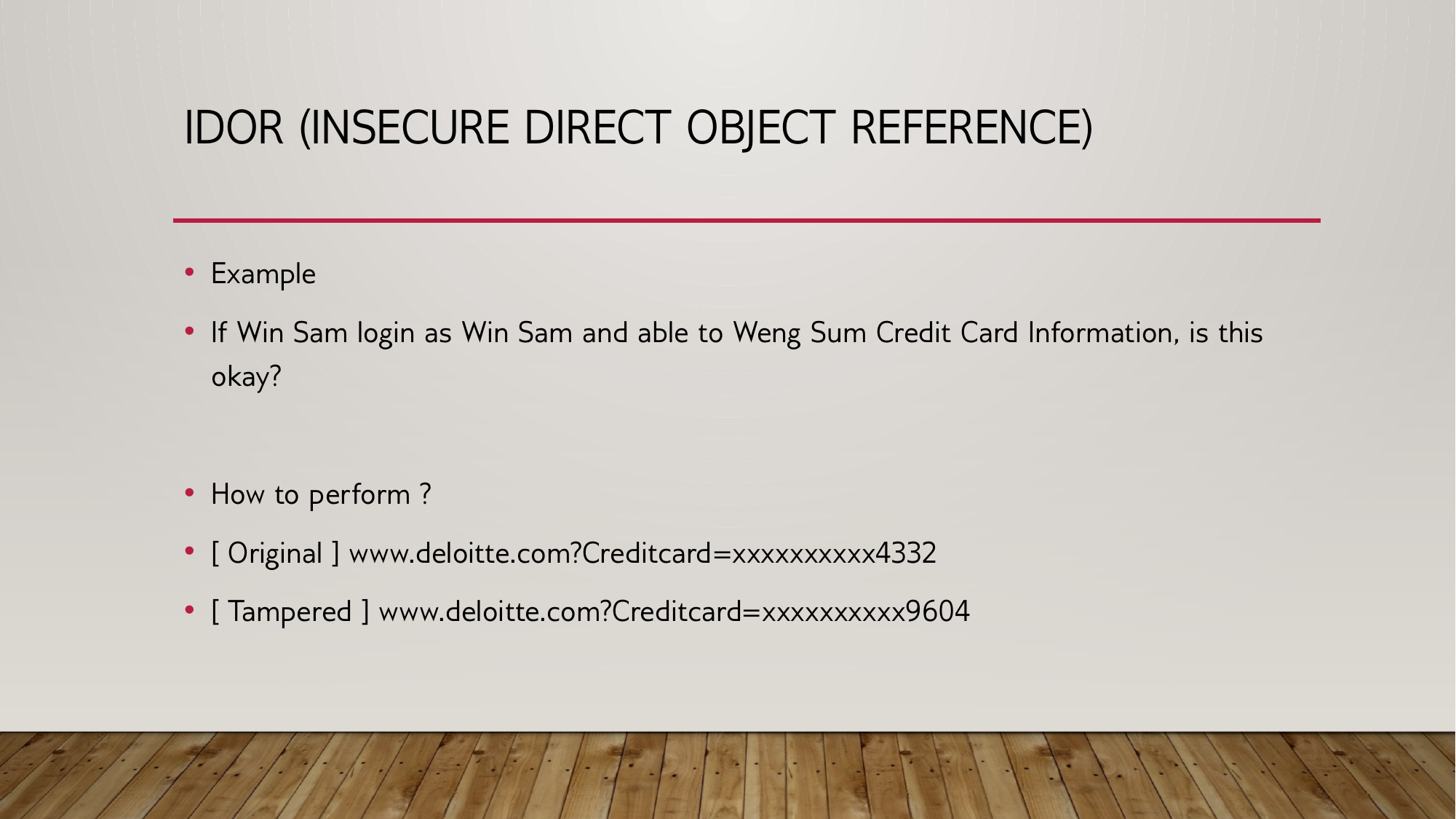

# IDOR (Insecure direct object reference)
Example
If Win Sam login as Win Sam and able to Weng Sum Credit Card Information, is this okay?

How to perform ?
[ Original ] www.deloitte.com?Creditcard=xxxxxxxxxx4332
[ Tampered ] www.deloitte.com?Creditcard=xxxxxxxxxx9604